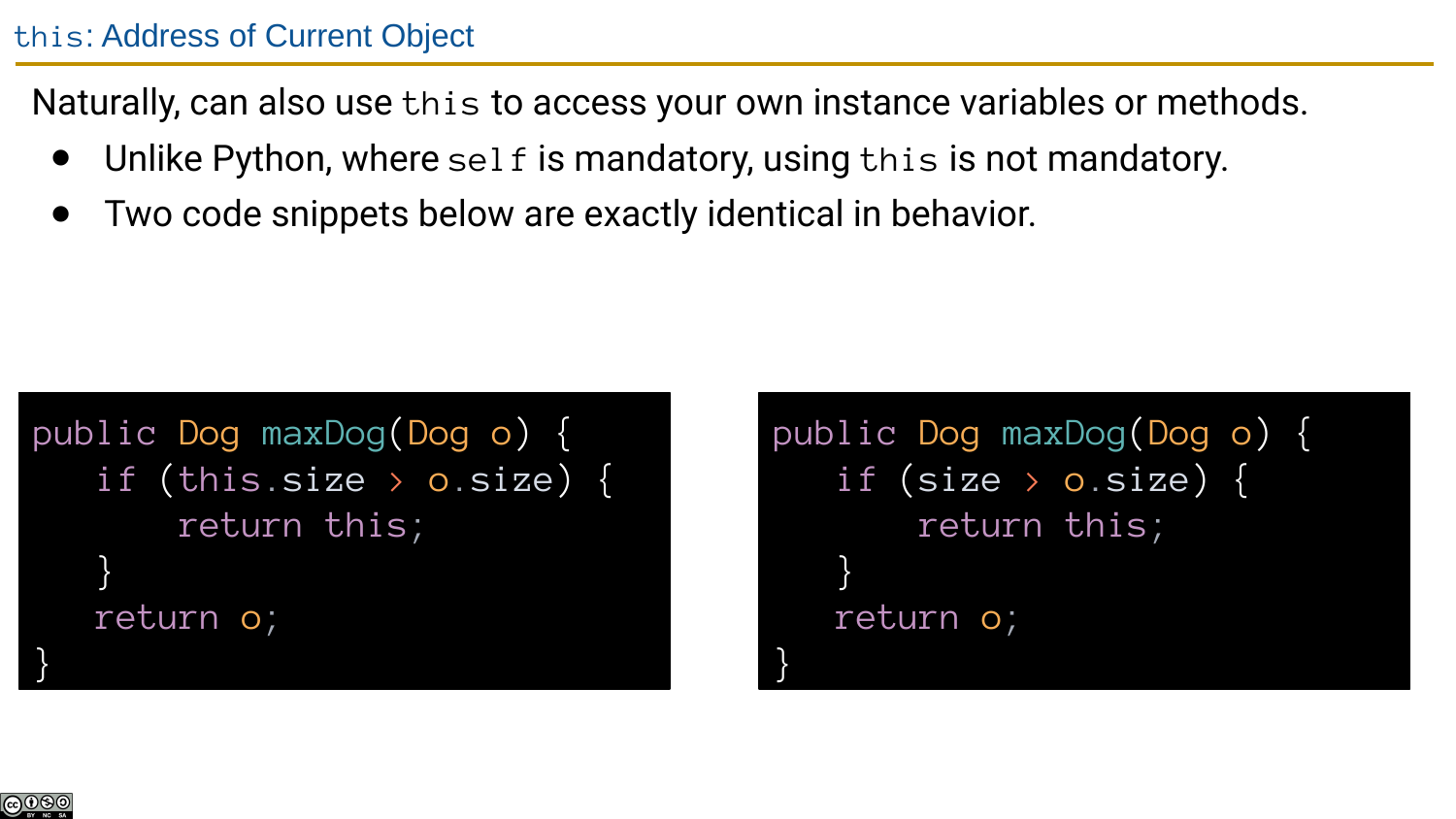

# this: Address of Current Object
Naturally, can also use this to access your own instance variables or methods.
Unlike Python, where self is mandatory, using this is not mandatory.
Two code snippets below are exactly identical in behavior.
public Dog maxDog(Dog o) {
   if (this.size > o.size) {
       return this;
   }
   return o;
}
public Dog maxDog(Dog o) {
   if (size > o.size) {
       return this;
   }
   return o;
}